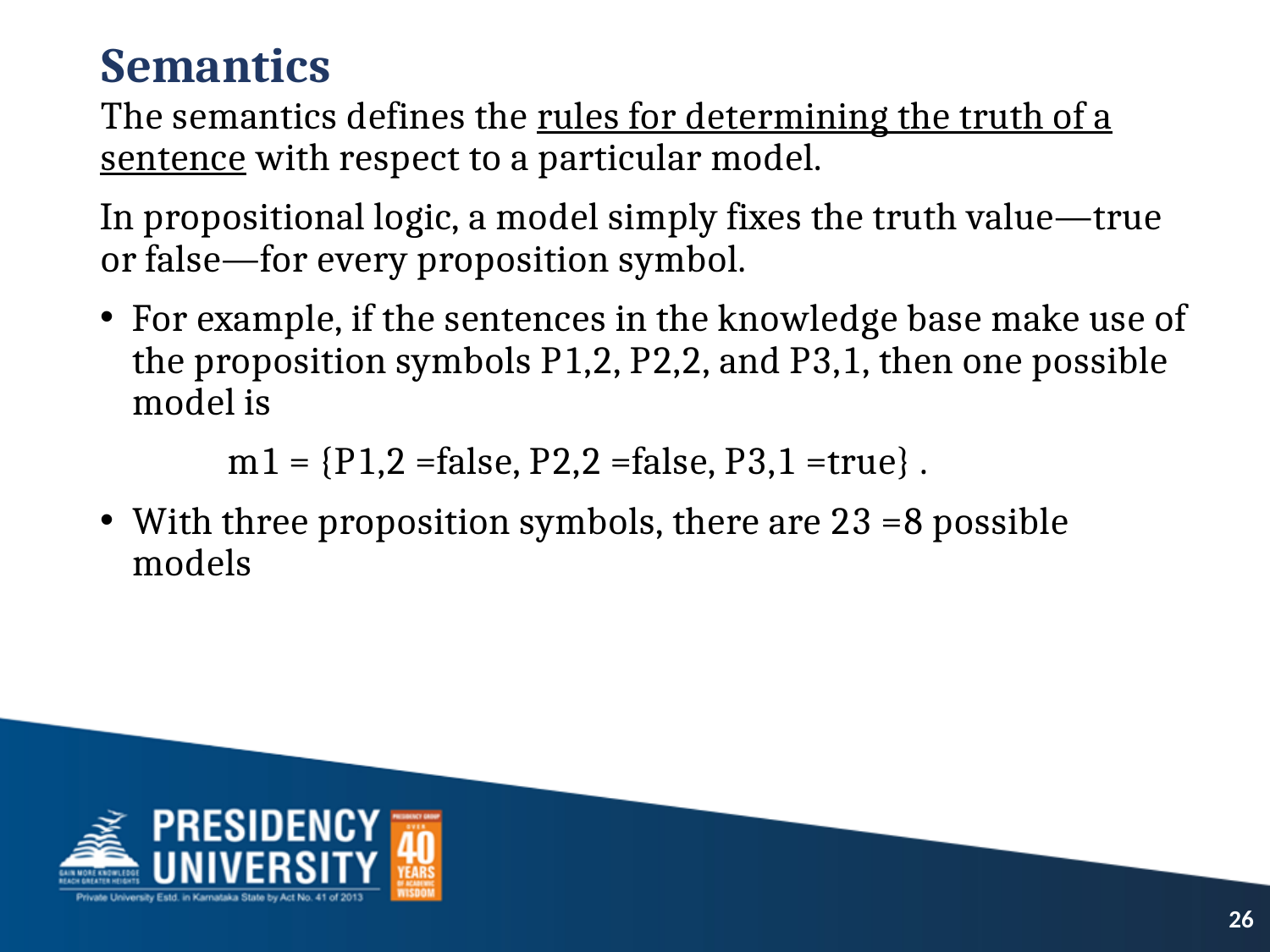

# Semantics
The semantics defines the rules for determining the truth of a sentence with respect to a particular model.
In propositional logic, a model simply fixes the truth value—true or false—for every proposition symbol.
For example, if the sentences in the knowledge base make use of the proposition symbols P1,2, P2,2, and P3,1, then one possible model is
	m1 = {P1,2 =false, P2,2 =false, P3,1 =true} .
With three proposition symbols, there are 23 =8 possible models

26